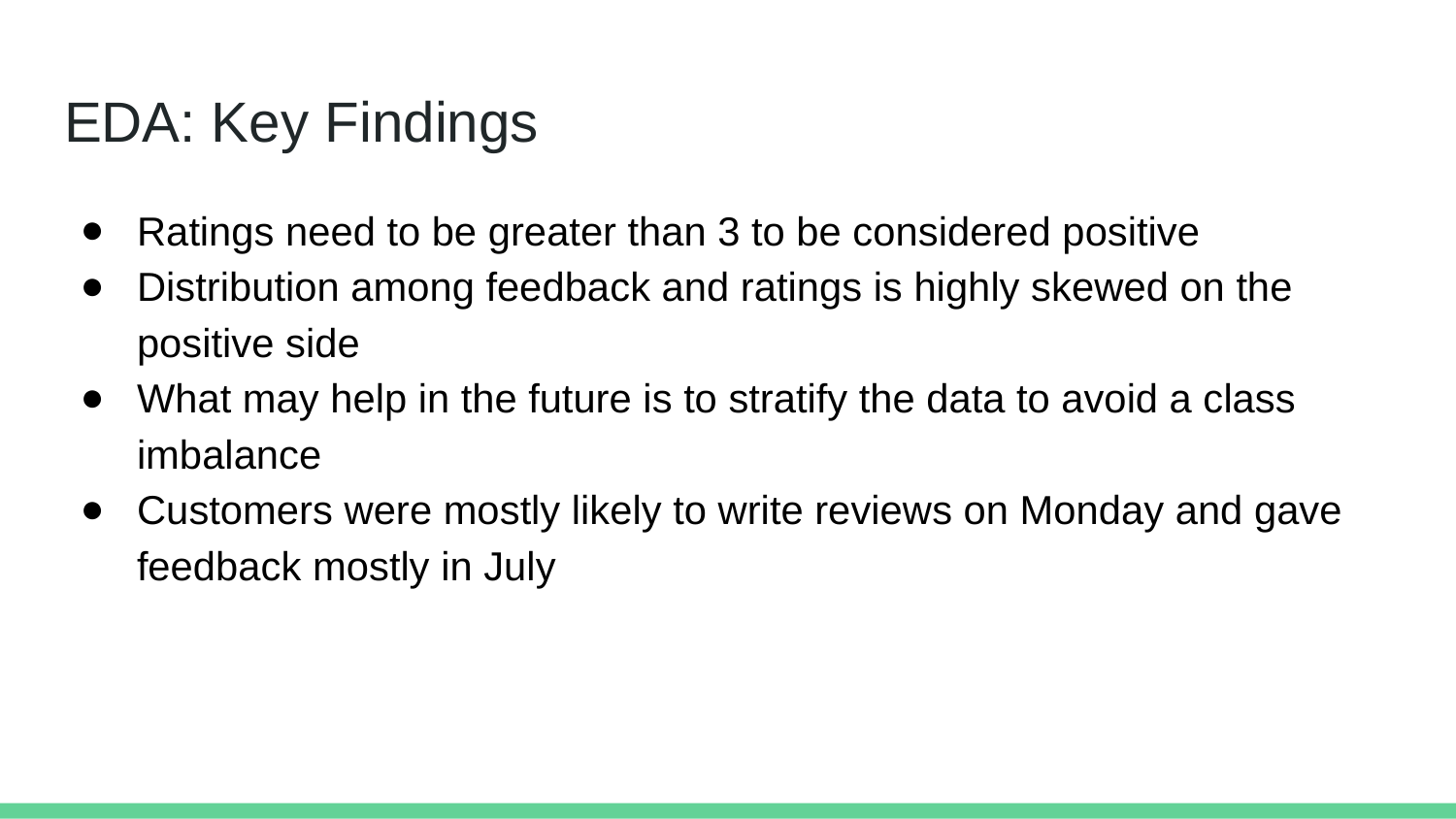

# EDA: Key Findings
Ratings need to be greater than 3 to be considered positive
Distribution among feedback and ratings is highly skewed on the positive side
What may help in the future is to stratify the data to avoid a class imbalance
Customers were mostly likely to write reviews on Monday and gave feedback mostly in July